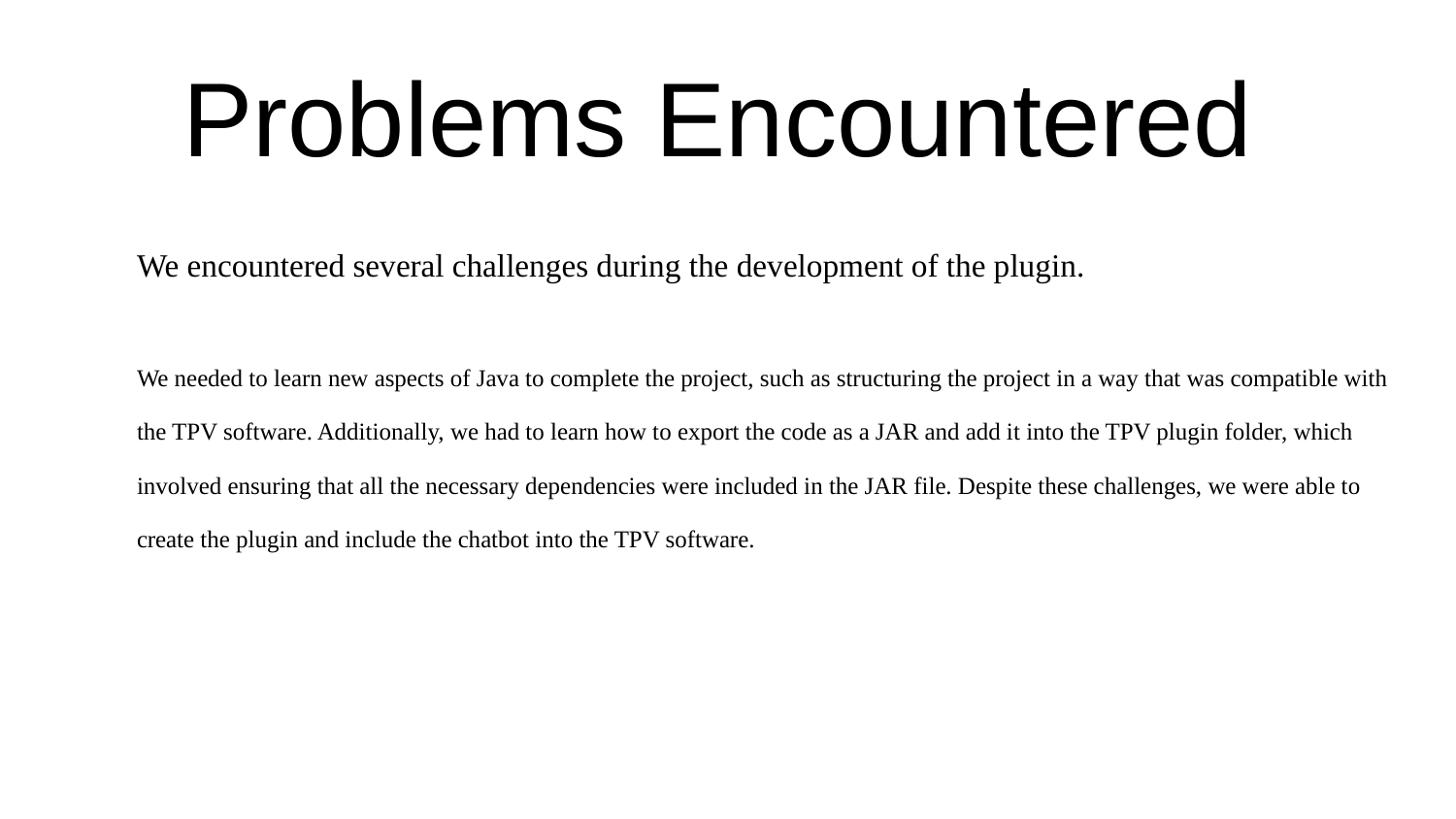

# Problems Encountered
We encountered several challenges during the development of the plugin.

We needed to learn new aspects of Java to complete the project, such as structuring the project in a way that was compatible with the TPV software. Additionally, we had to learn how to export the code as a JAR and add it into the TPV plugin folder, which involved ensuring that all the necessary dependencies were included in the JAR file. Despite these challenges, we were able to create the plugin and include the chatbot into the TPV software.